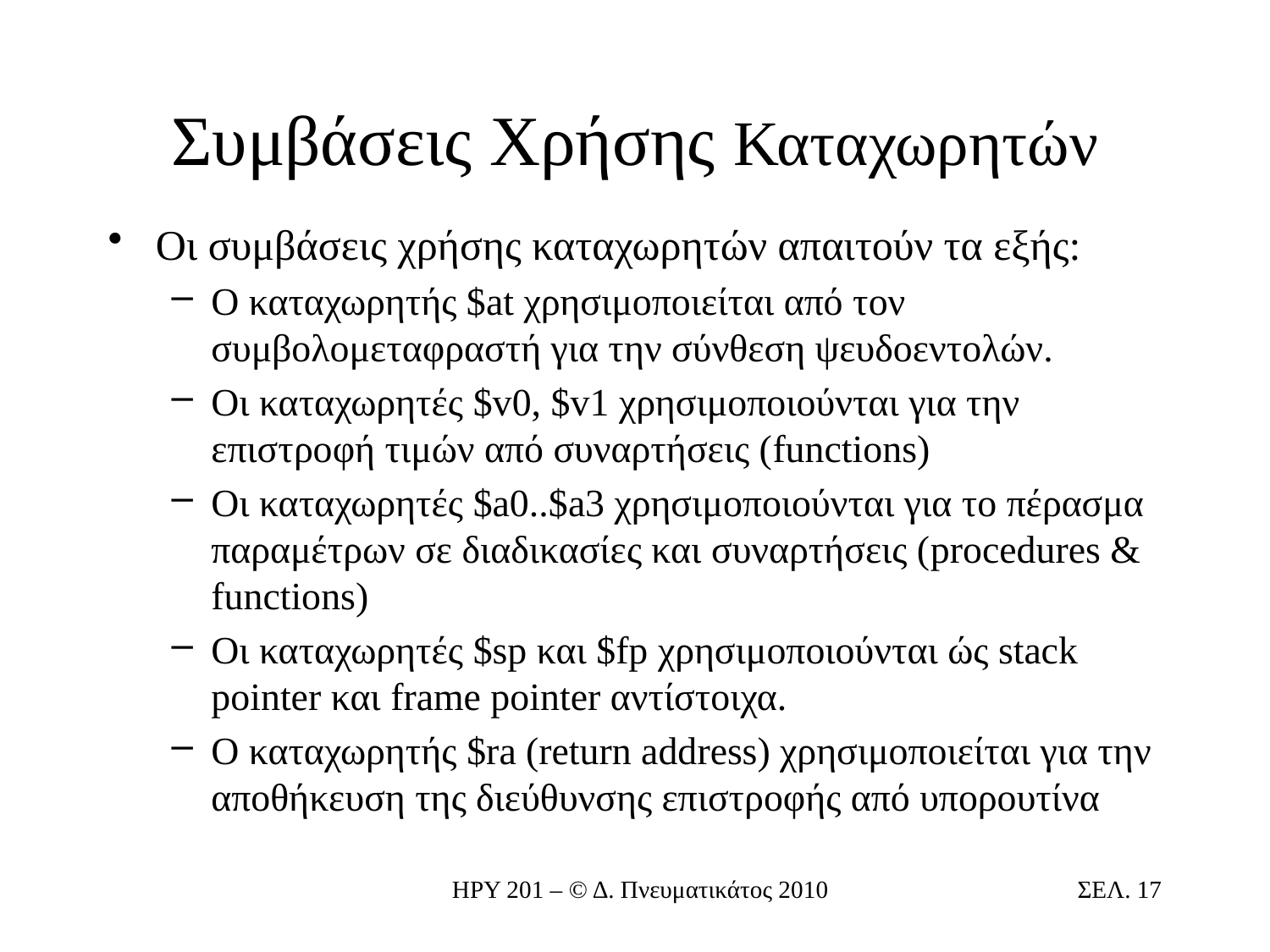

# Συμβάσεις Χρήσης Καταχωρητών
Οι συμβάσεις χρήσης καταχωρητών απαιτούν τα εξής:
Ο καταχωρητής $at χρησιμοποιείται από τον συμβολομεταφραστή για την σύνθεση ψευδοεντολών.
Οι καταχωρητές $v0, $v1 χρησιμοποιούνται για την επιστροφή τιμών από συναρτήσεις (functions)
Οι καταχωρητές $a0..$a3 χρησιμοποιούνται για το πέρασμα παραμέτρων σε διαδικασίες και συναρτήσεις (procedures & functions)
Οι καταχωρητές $sp και $fp χρησιμοποιούνται ώς stack pointer και frame pointer αντίστοιχα.
Ο καταχωρητής $ra (return address) χρησιμοποιείται για την αποθήκευση της διεύθυνσης επιστροφής από υπορουτίνα
ΗΡΥ 201 – © Δ. Πνευματικάτος 2010
ΣΕΛ. 17